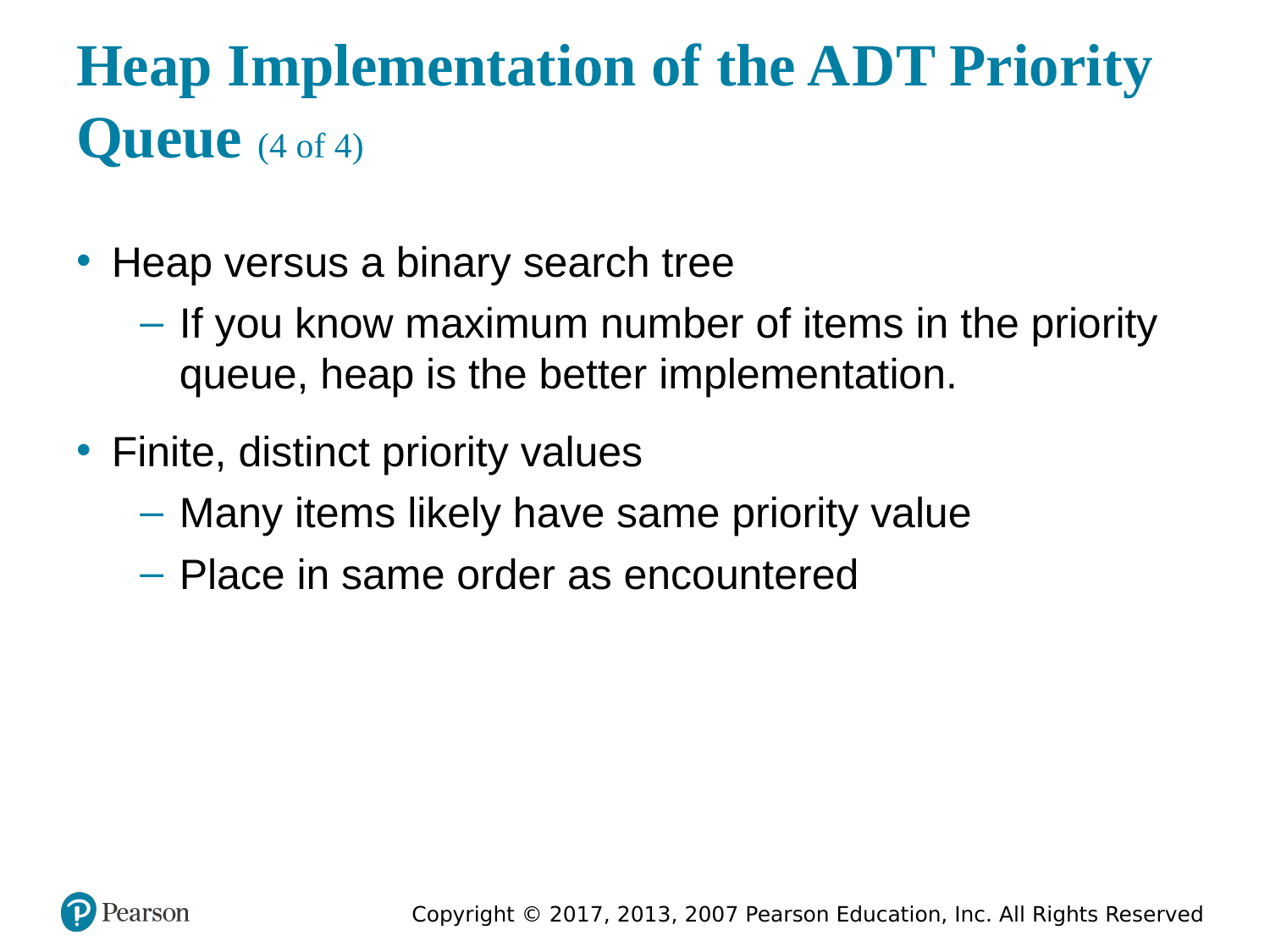

# Heap Implementation of the A D T Priority Queue (4 of 4)
Heap versus a binary search tree
If you know maximum number of items in the priority queue, heap is the better implementation.
Finite, distinct priority values
Many items likely have same priority value
Place in same order as encountered